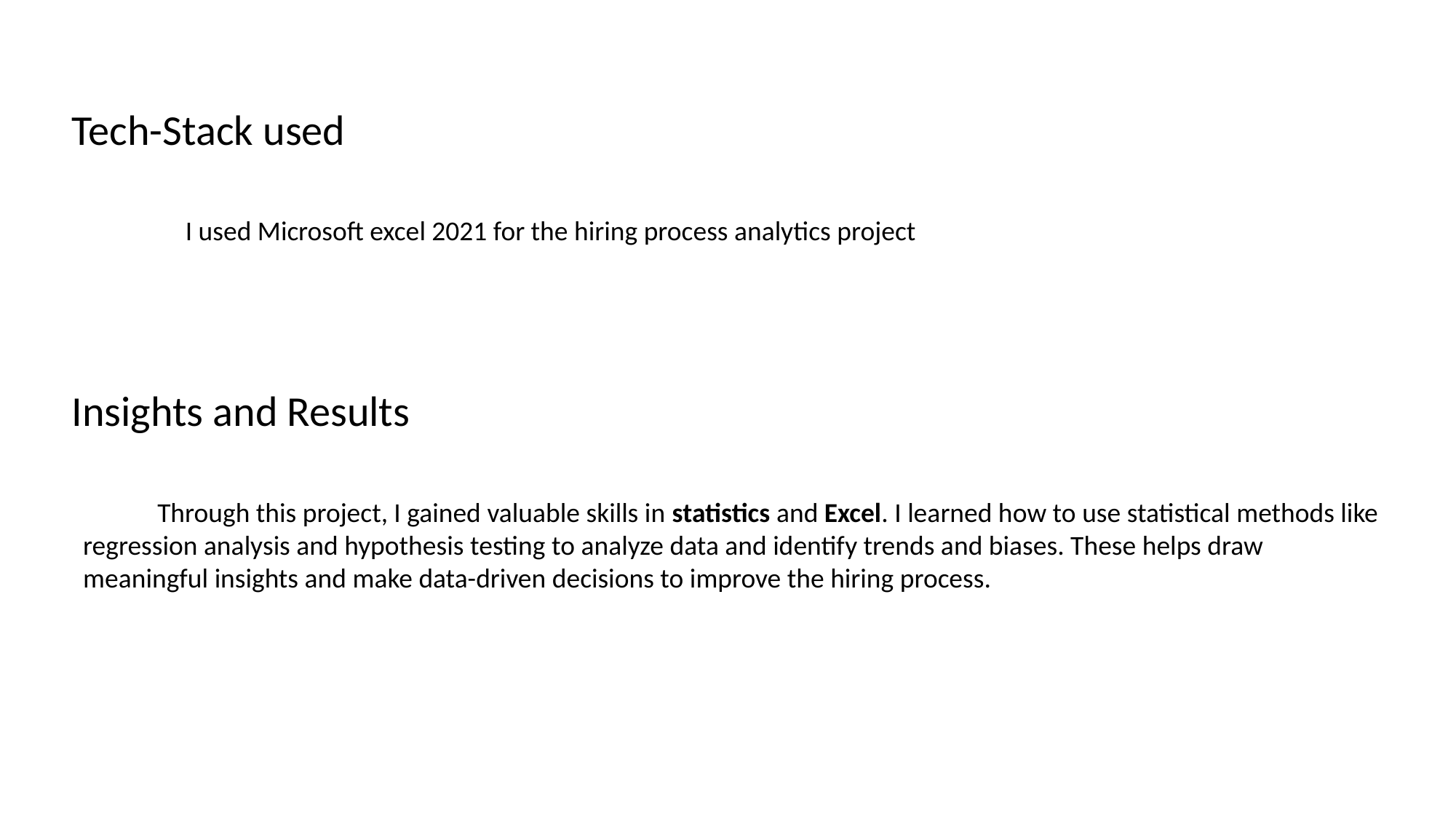

Tech-Stack used

I used Microsoft excel 2021 for the hiring process analytics project
Insights and Results
            Through this project, I gained valuable skills in statistics and Excel. I learned how to use statistical methods like regression analysis and hypothesis testing to analyze data and identify trends and biases. These helps draw meaningful insights and make data-driven decisions to improve the hiring process.